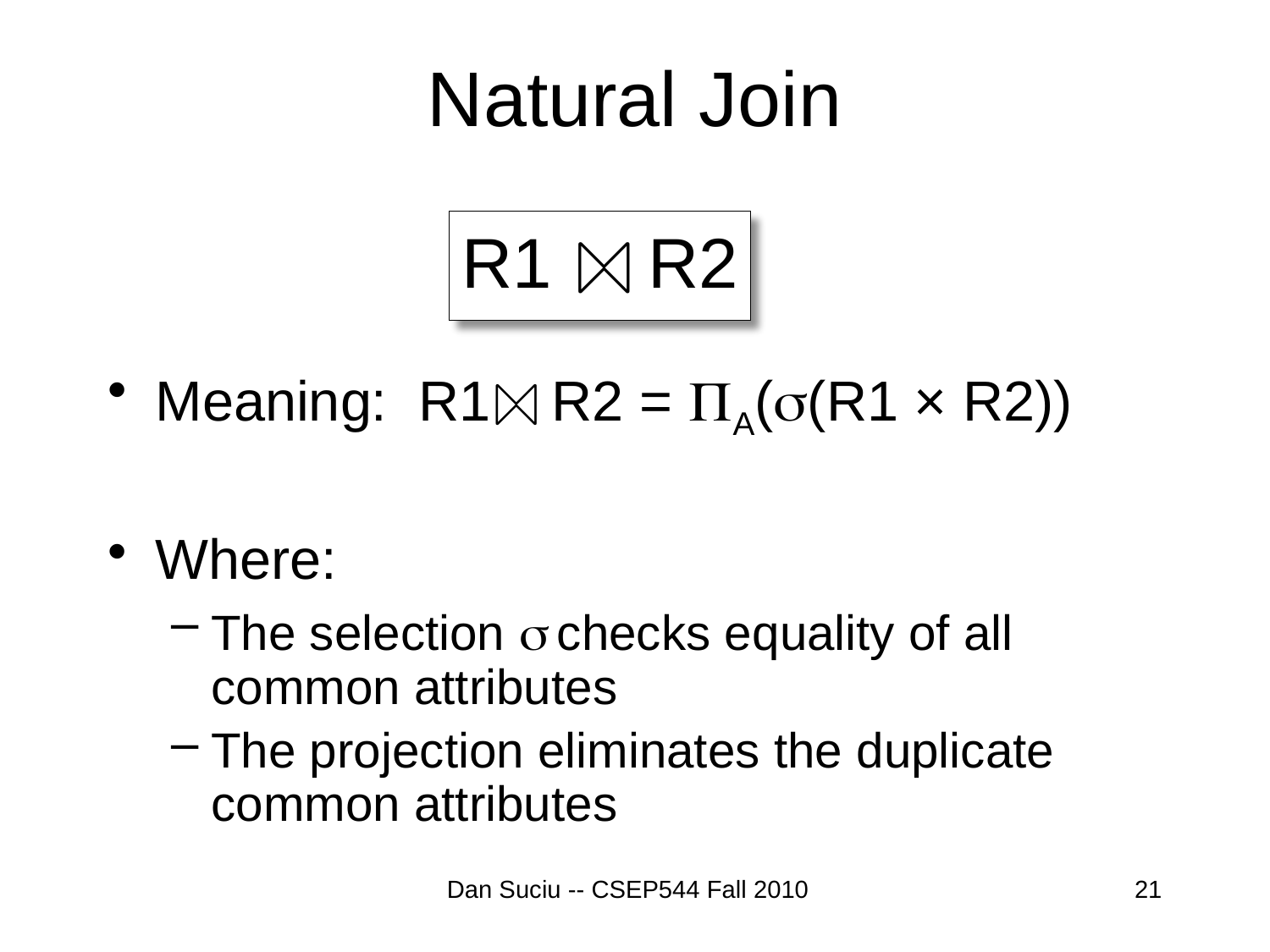

# Natural Join
R1 ⨝ R2
Meaning:  R1⨝ R2 = ΠA(σ(R1 × R2))

Where:
The selection σ checks equality of all common attributes
The projection eliminates the duplicate common attributes
Dan Suciu -- CSEP544 Fall 2010
21